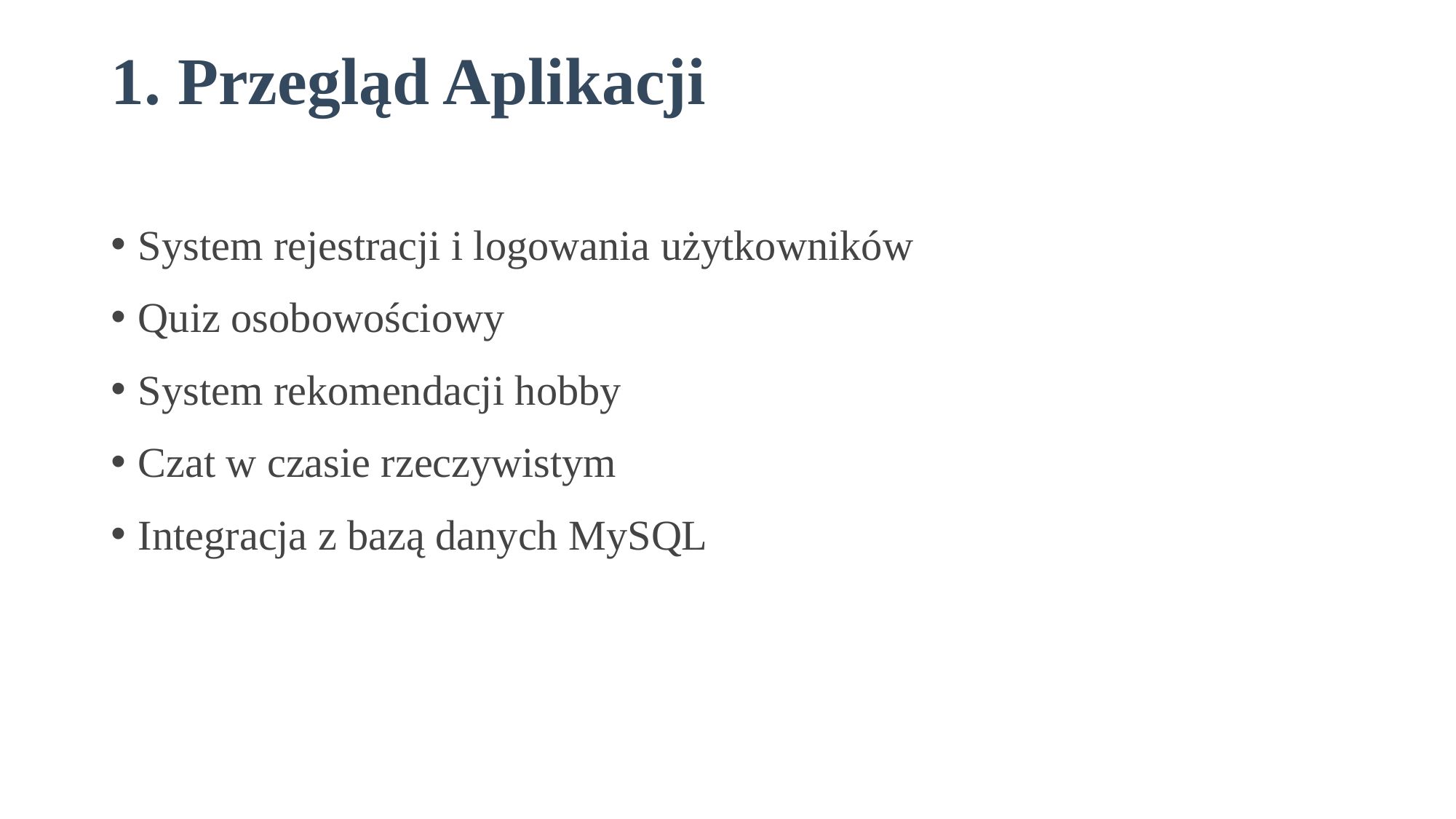

# 1. Przegląd Aplikacji
System rejestracji i logowania użytkowników
Quiz osobowościowy
System rekomendacji hobby
Czat w czasie rzeczywistym
Integracja z bazą danych MySQL